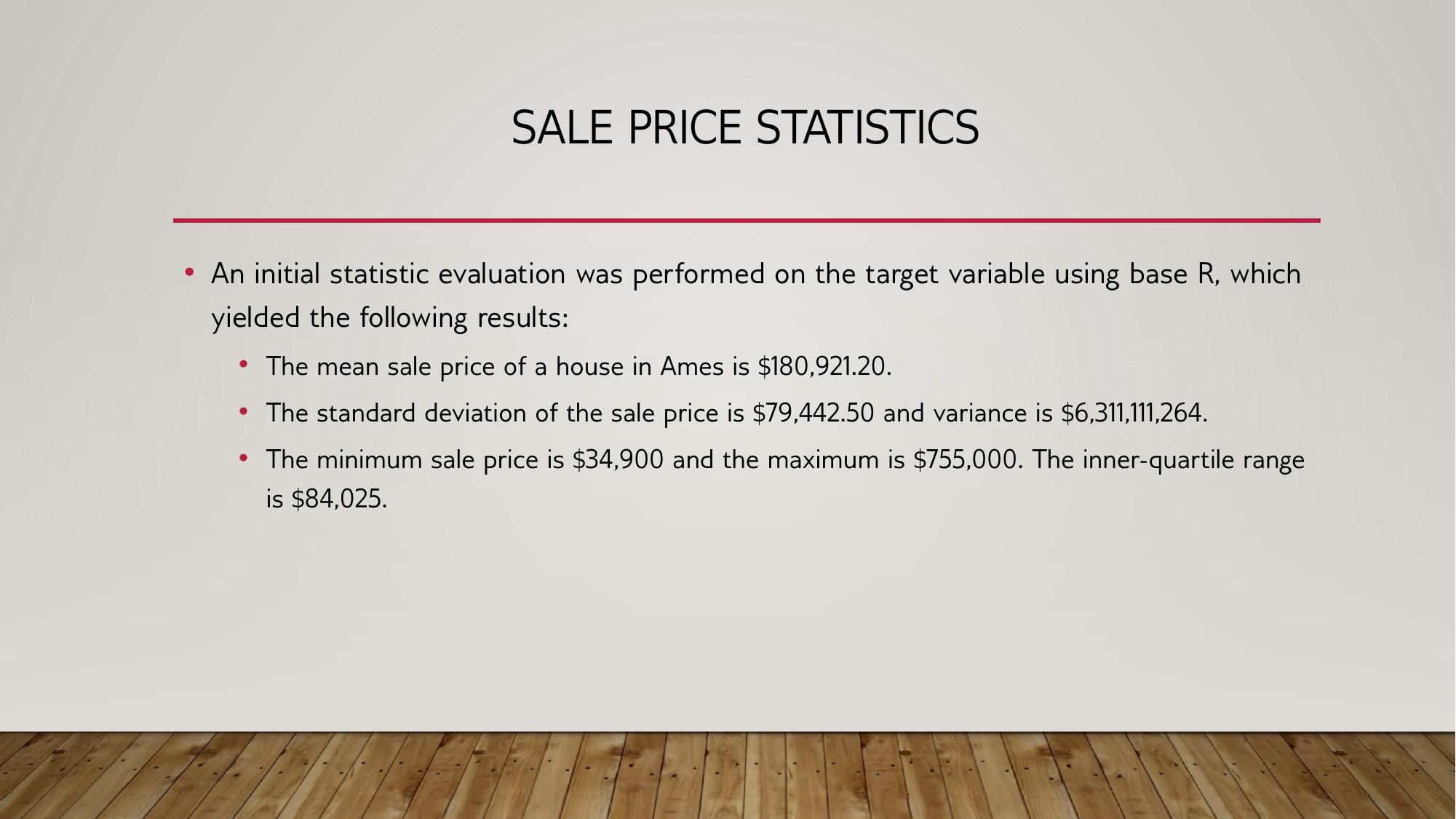

# Sale Price Statistics
An initial statistic evaluation was performed on the target variable using base R, which yielded the following results:
The mean sale price of a house in Ames is $180,921.20.
The standard deviation of the sale price is $79,442.50 and variance is $6,311,111,264.
The minimum sale price is $34,900 and the maximum is $755,000. The inner-quartile range is $84,025.